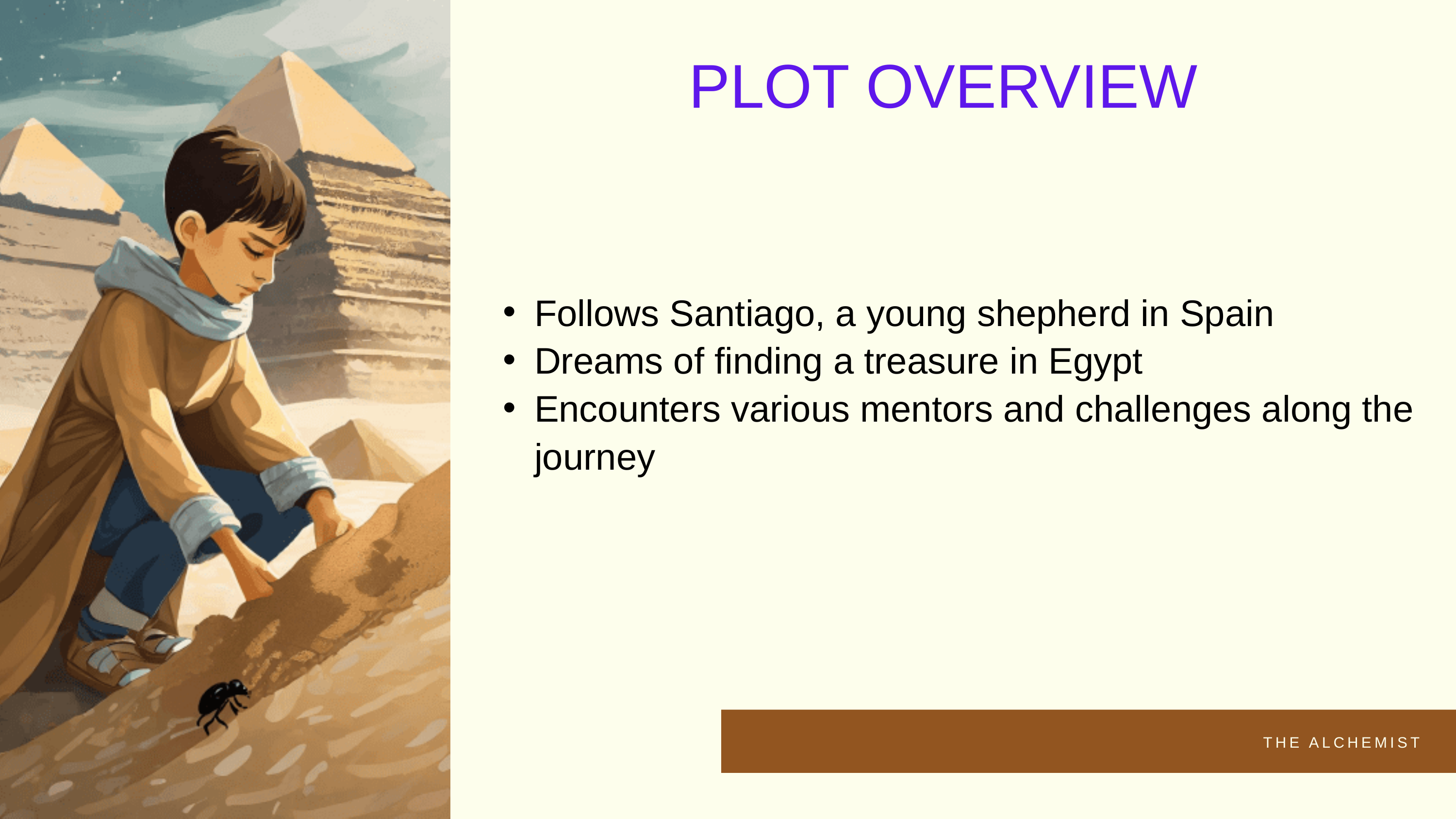

PLOT OVERVIEW
Follows Santiago, a young shepherd in Spain
Dreams of finding a treasure in Egypt
Encounters various mentors and challenges along the journey

THE ALCHEMIST